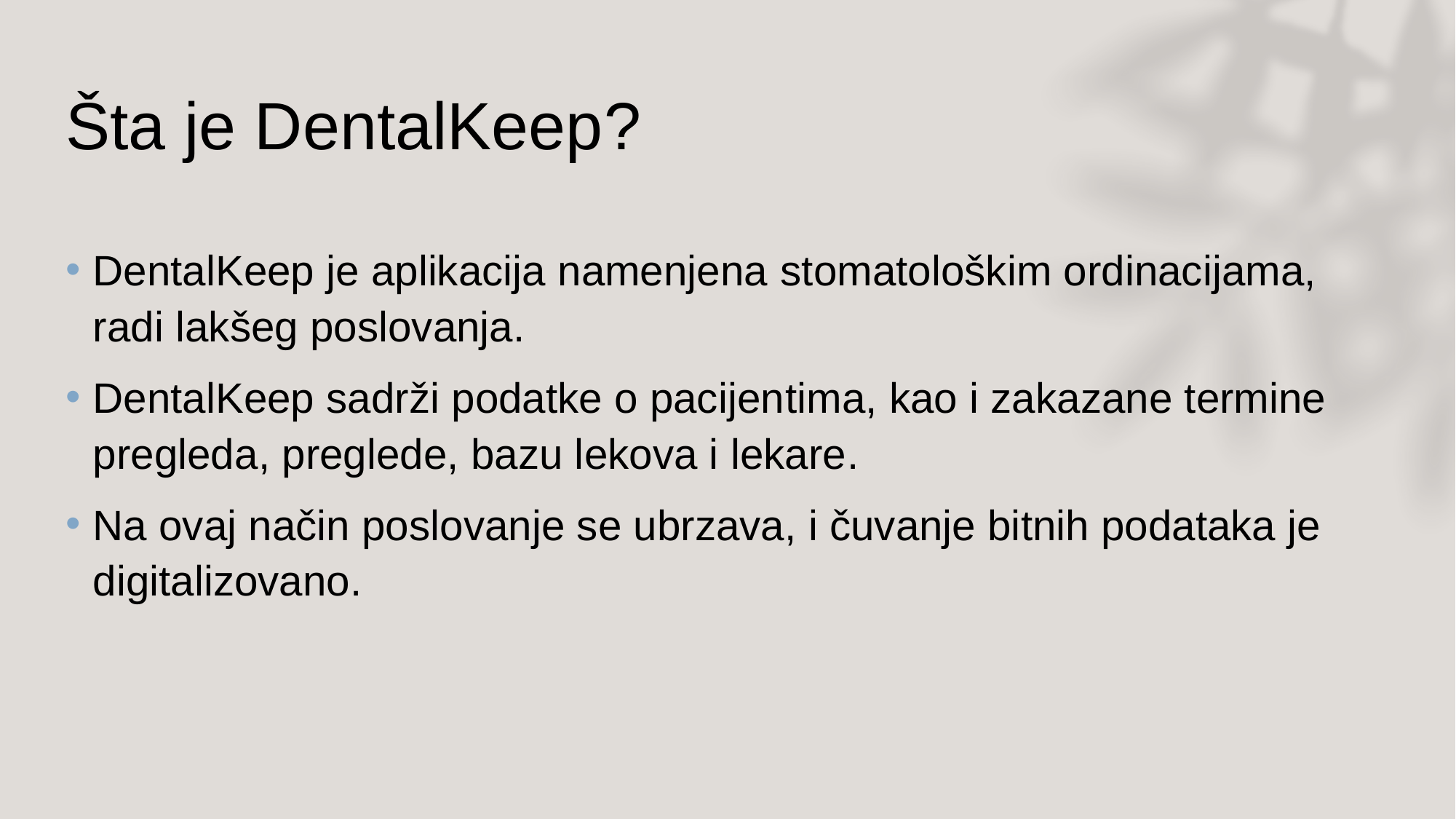

# Šta je DentalKeep?
DentalKeep je aplikacija namenjena stomatološkim ordinacijama, radi lakšeg poslovanja.
DentalKeep sadrži podatke o pacijentima, kao i zakazane termine pregleda, preglede, bazu lekova i lekare.
Na ovaj način poslovanje se ubrzava, i čuvanje bitnih podataka je digitalizovano.